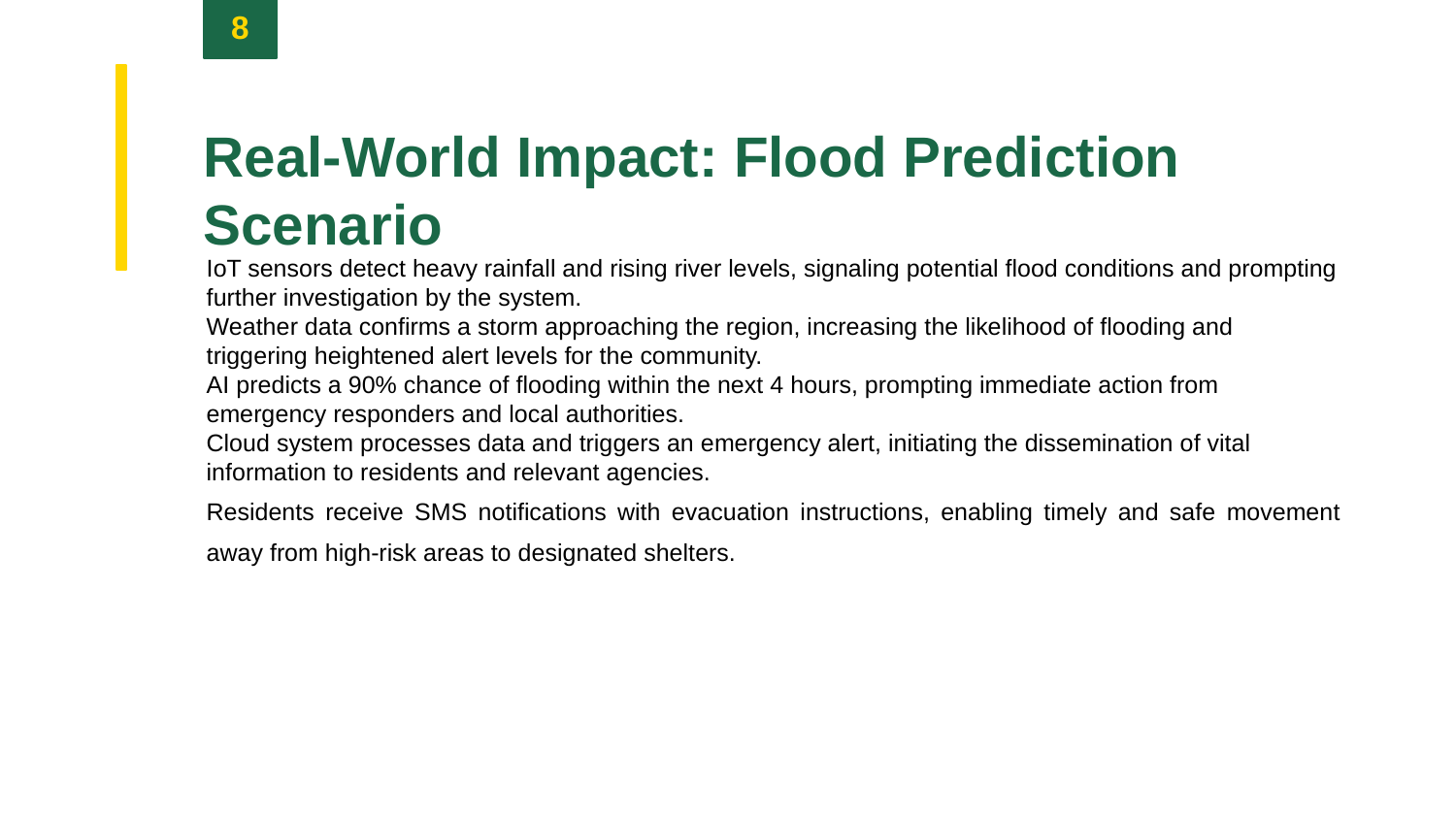

8

Real-World Impact: Flood Prediction Scenario
IoT sensors detect heavy rainfall and rising river levels, signaling potential flood conditions and prompting further investigation by the system.
Weather data confirms a storm approaching the region, increasing the likelihood of flooding and triggering heightened alert levels for the community.
AI predicts a 90% chance of flooding within the next 4 hours, prompting immediate action from emergency responders and local authorities.
Cloud system processes data and triggers an emergency alert, initiating the dissemination of vital information to residents and relevant agencies.
Residents receive SMS notifications with evacuation instructions, enabling timely and safe movement away from high-risk areas to designated shelters.